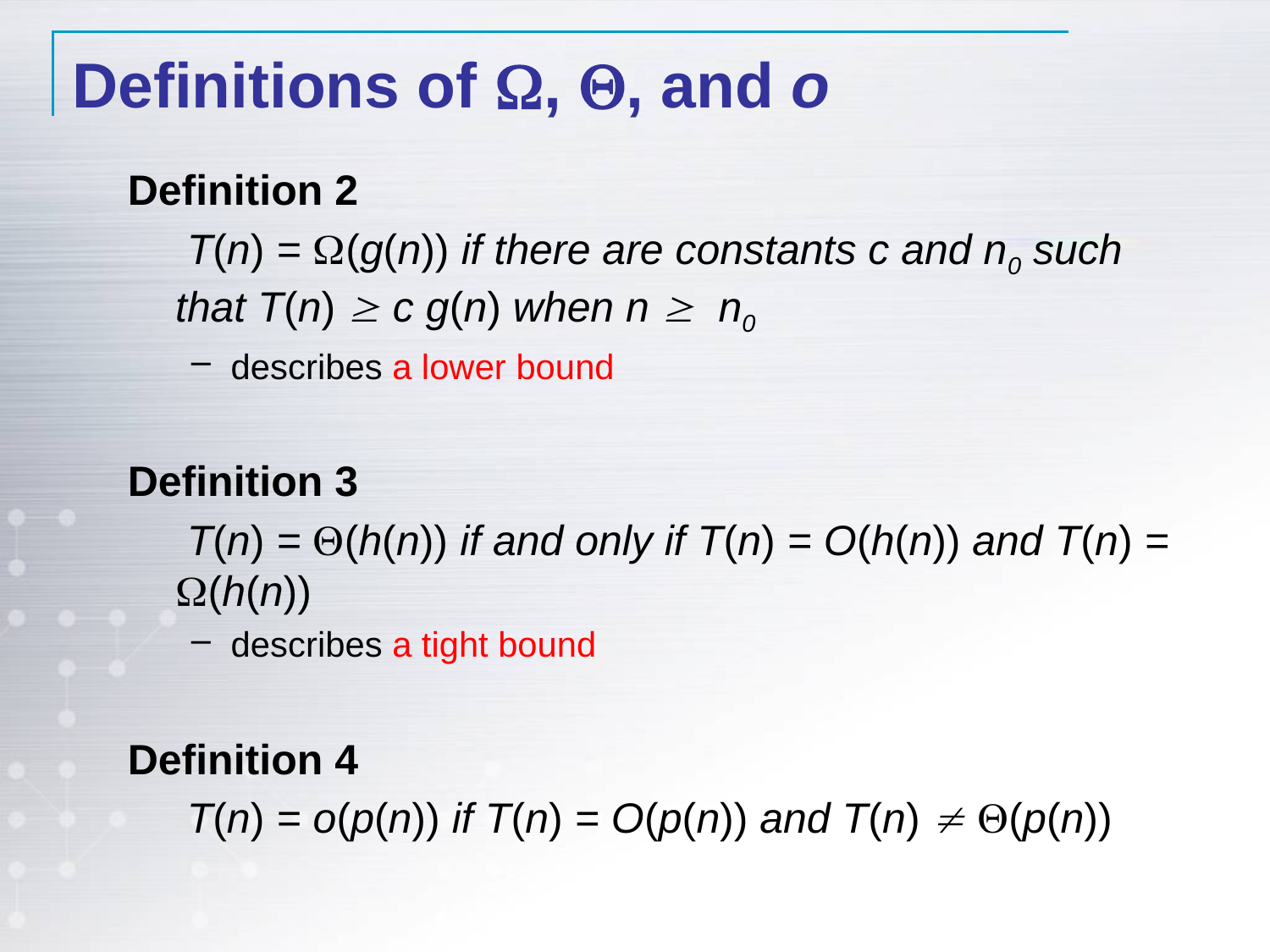

# Definitions of Ω, Θ, and o
Definition 2
     T(n) = Ω(g(n)) if there are constants c and n0 such that T(n) ≥ c g(n) when n ≥  n0
describes a lower bound

Definition 3
     T(n) = Θ(h(n)) if and only if T(n) = O(h(n)) and T(n) = Ω(h(n))
describes a tight bound

Definition 4
     T(n) = o(p(n)) if T(n) = O(p(n)) and T(n) ≠ Θ(p(n))